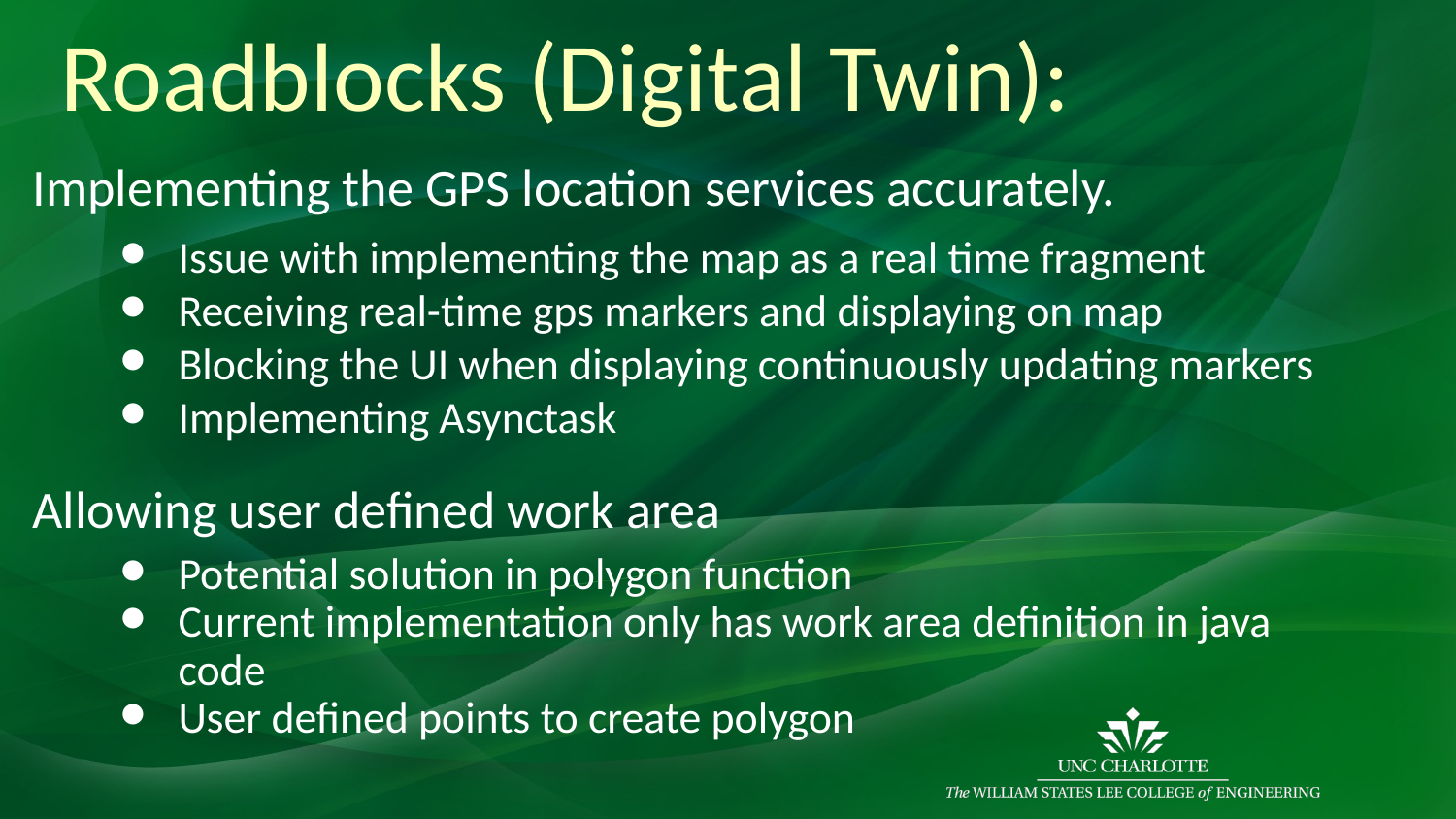

# Roadblocks (Digital Twin):
Implementing the GPS location services accurately.
Issue with implementing the map as a real time fragment
Receiving real-time gps markers and displaying on map
Blocking the UI when displaying continuously updating markers
Implementing Asynctask

Allowing user defined work area
Potential solution in polygon function
Current implementation only has work area definition in java code
User defined points to create polygon